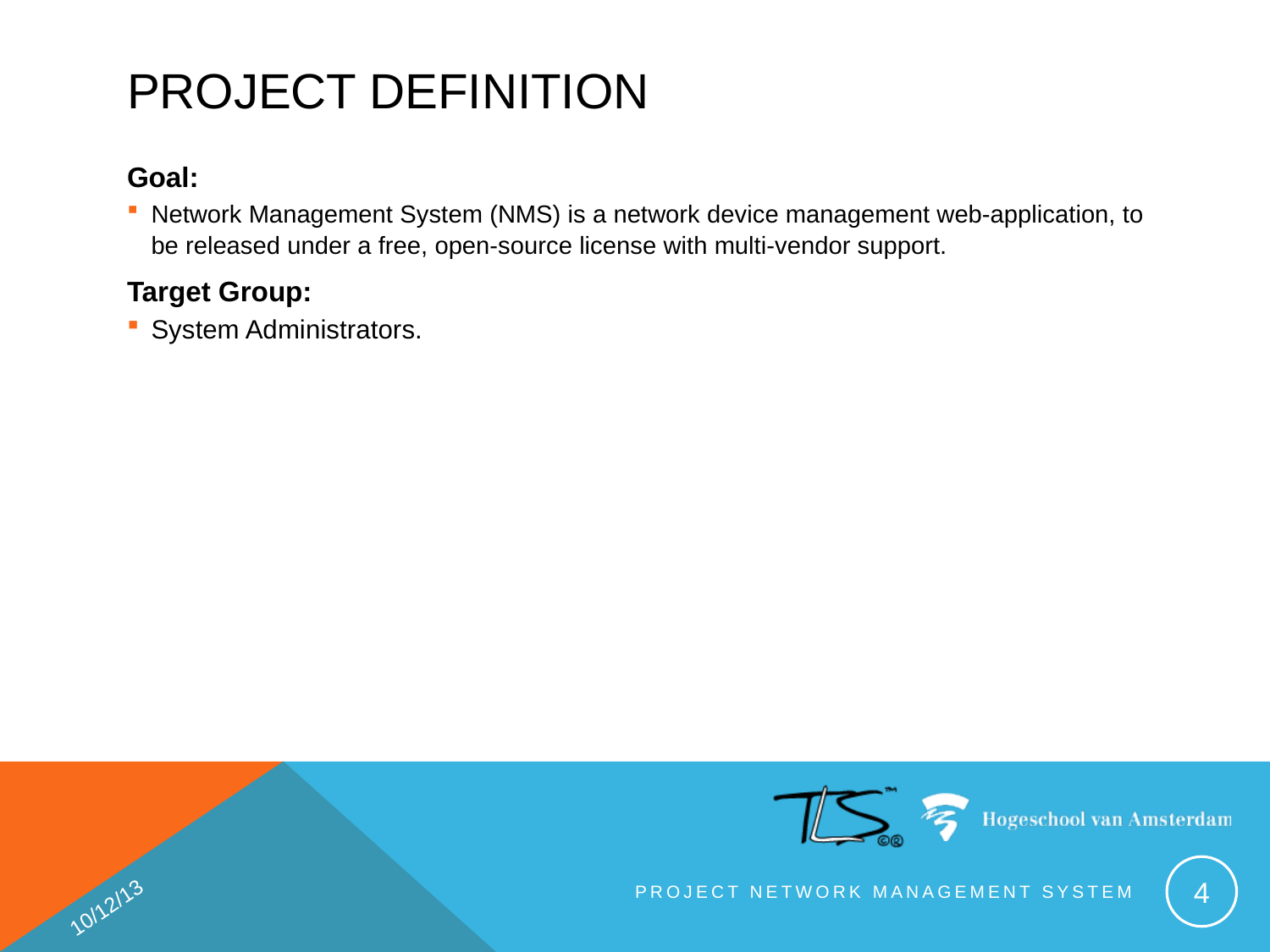

# Project Definition
Goal:
Network Management System (NMS) is a network device management web-application, to be released under a free, open-source license with multi-vendor support.
Target Group:
System Administrators.

4
10/12/13
Project Network Management System